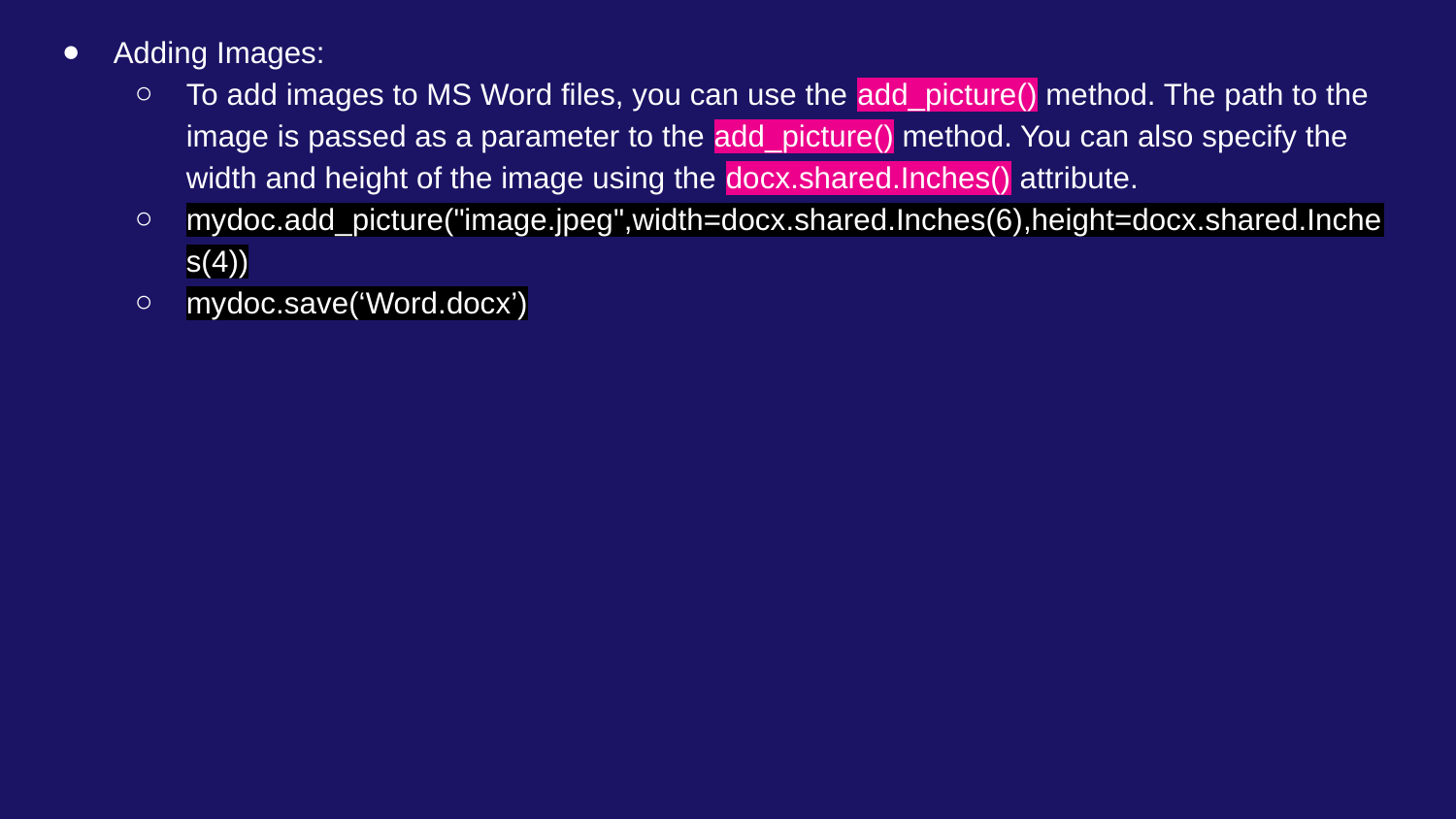

Adding Images:
To add images to MS Word files, you can use the add_picture() method. The path to the image is passed as a parameter to the add_picture() method. You can also specify the width and height of the image using the docx.shared.Inches() attribute.
mydoc.add_picture("image.jpeg",width=docx.shared.Inches(6),height=docx.shared.Inches(4))
mydoc.save(‘Word.docx’)